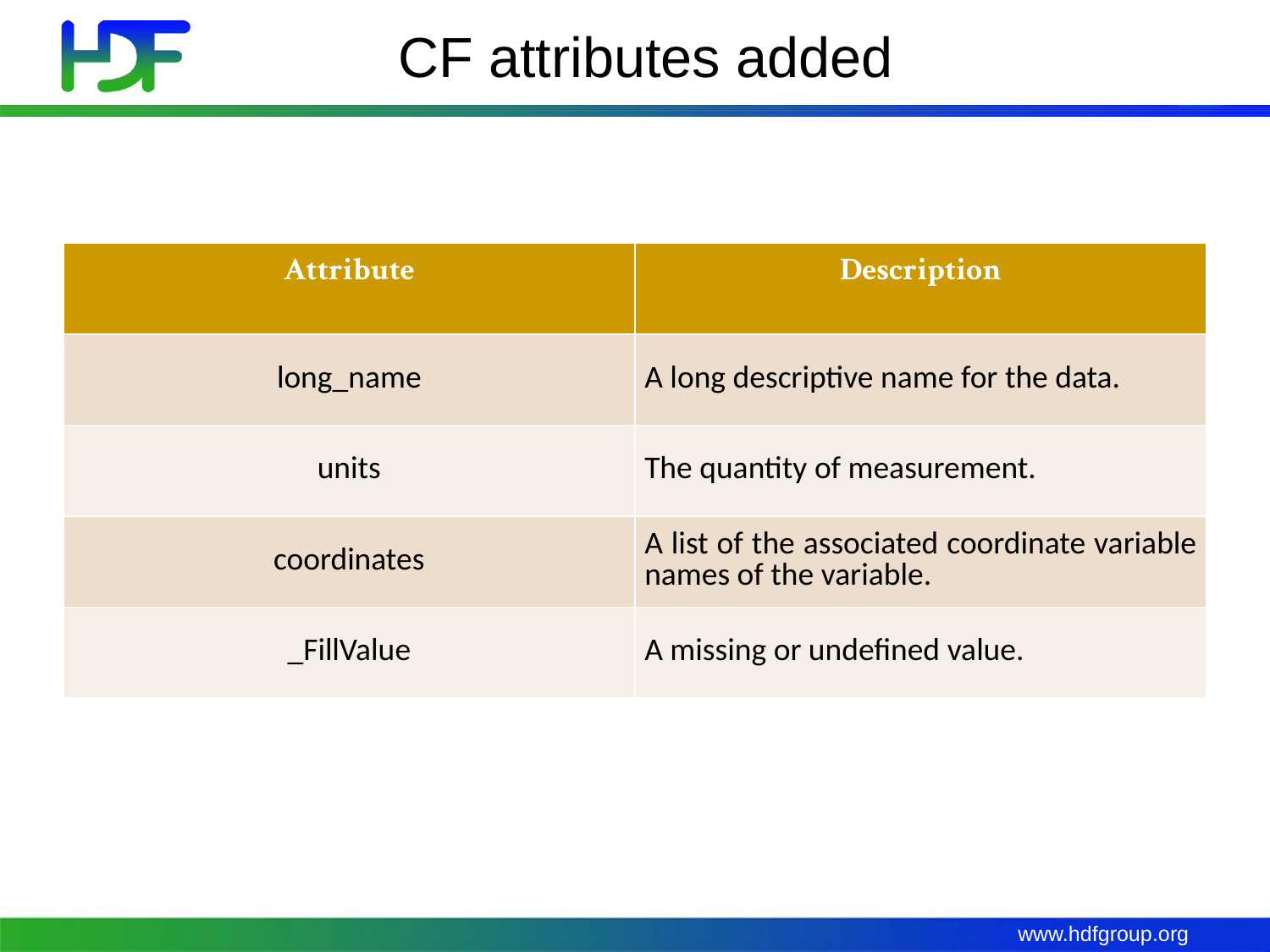

# CF attributes added
| Attribute | Description |
| --- | --- |
| long\_name | A long descriptive name for the data. |
| units | The quantity of measurement. |
| coordinates | A list of the associated coordinate variable names of the variable. |
| \_FillValue | A missing or undefined value. |